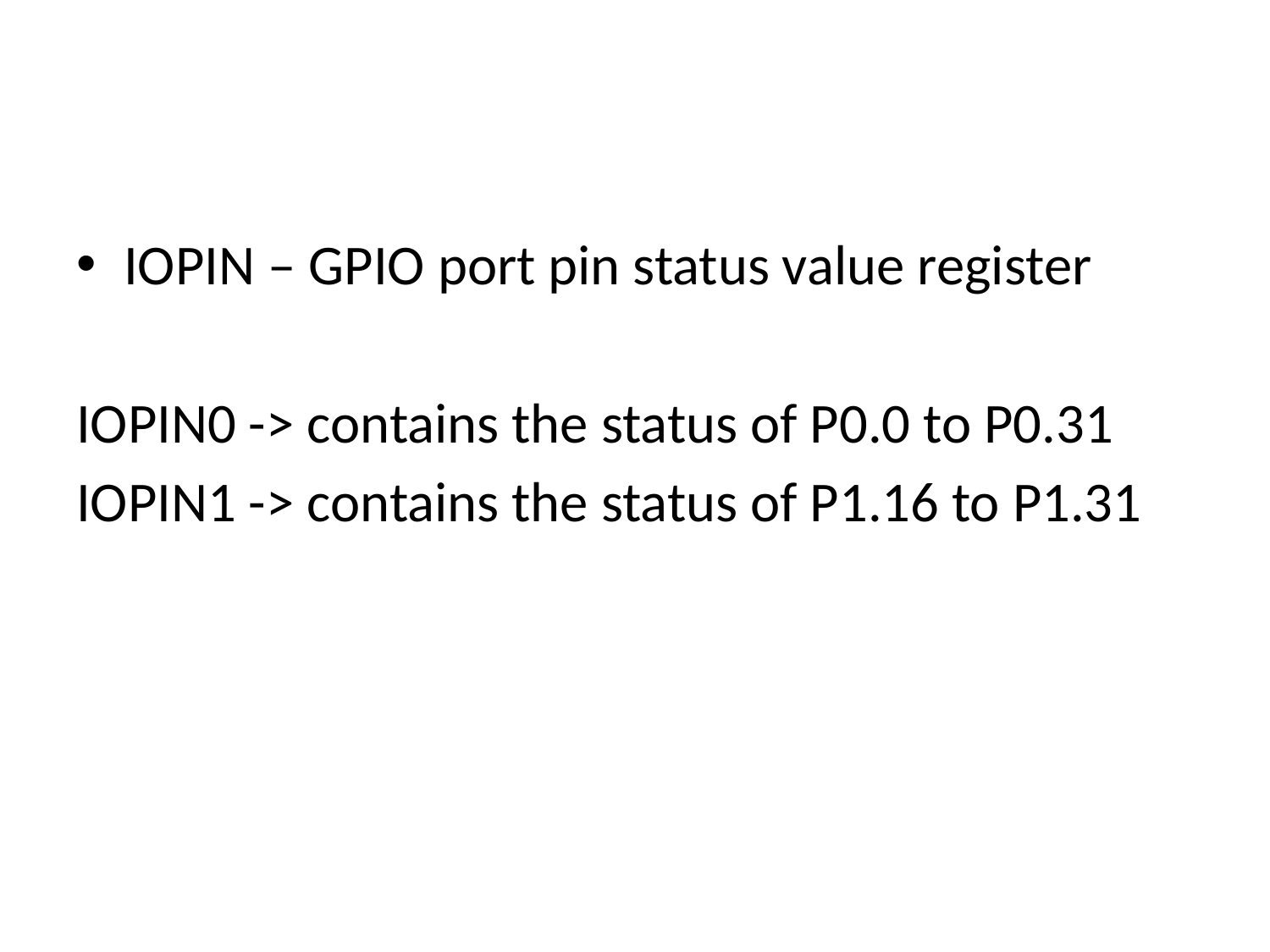

#
IOPIN – GPIO port pin status value register

IOPIN0 -> contains the status of P0.0 to P0.31
IOPIN1 -> contains the status of P1.16 to P1.31